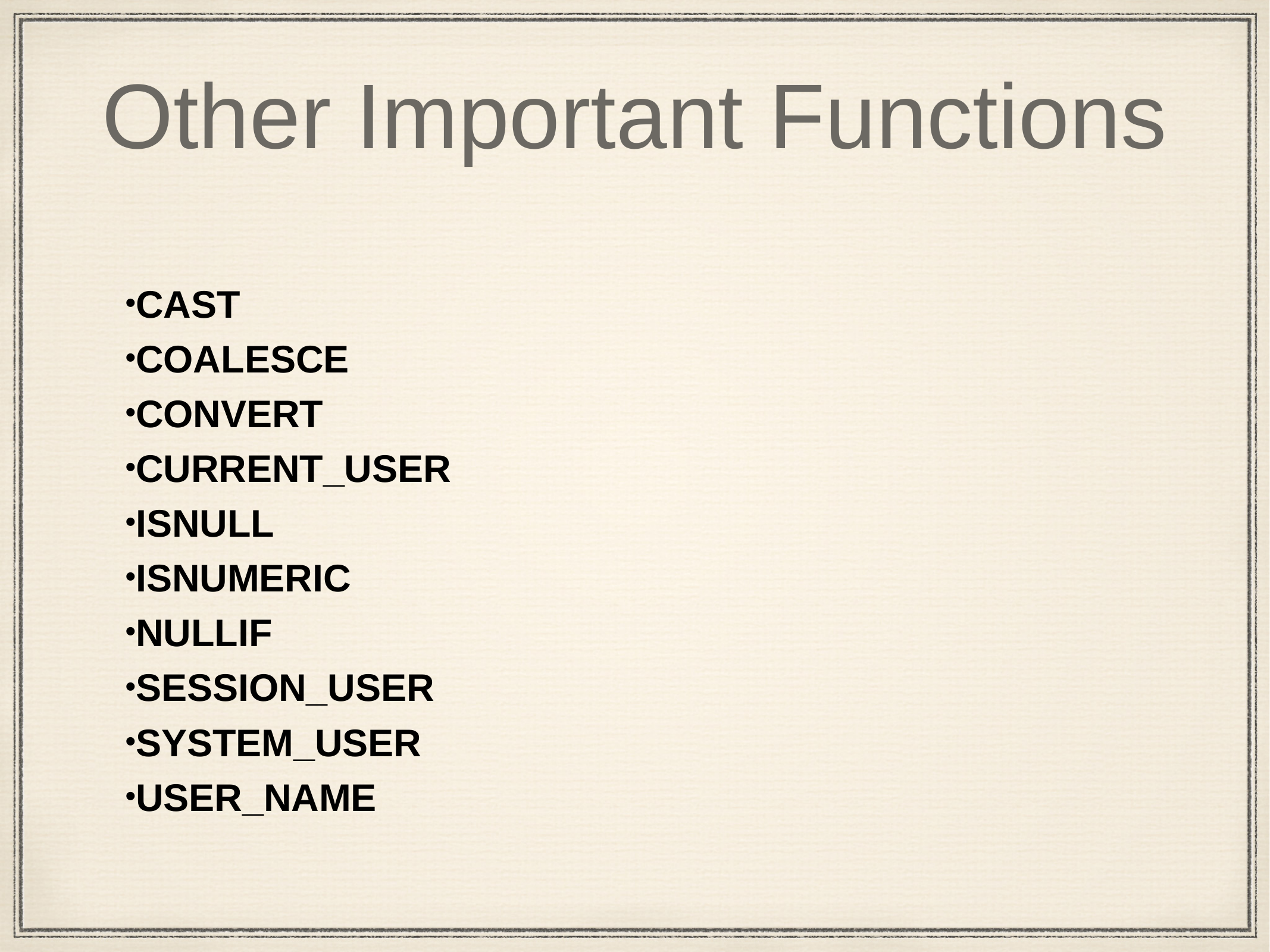

# Other Important Functions
CAST
COALESCE
CONVERT
CURRENT_USER
ISNULL
ISNUMERIC
NULLIF
SESSION_USER
SYSTEM_USER
USER_NAME
29